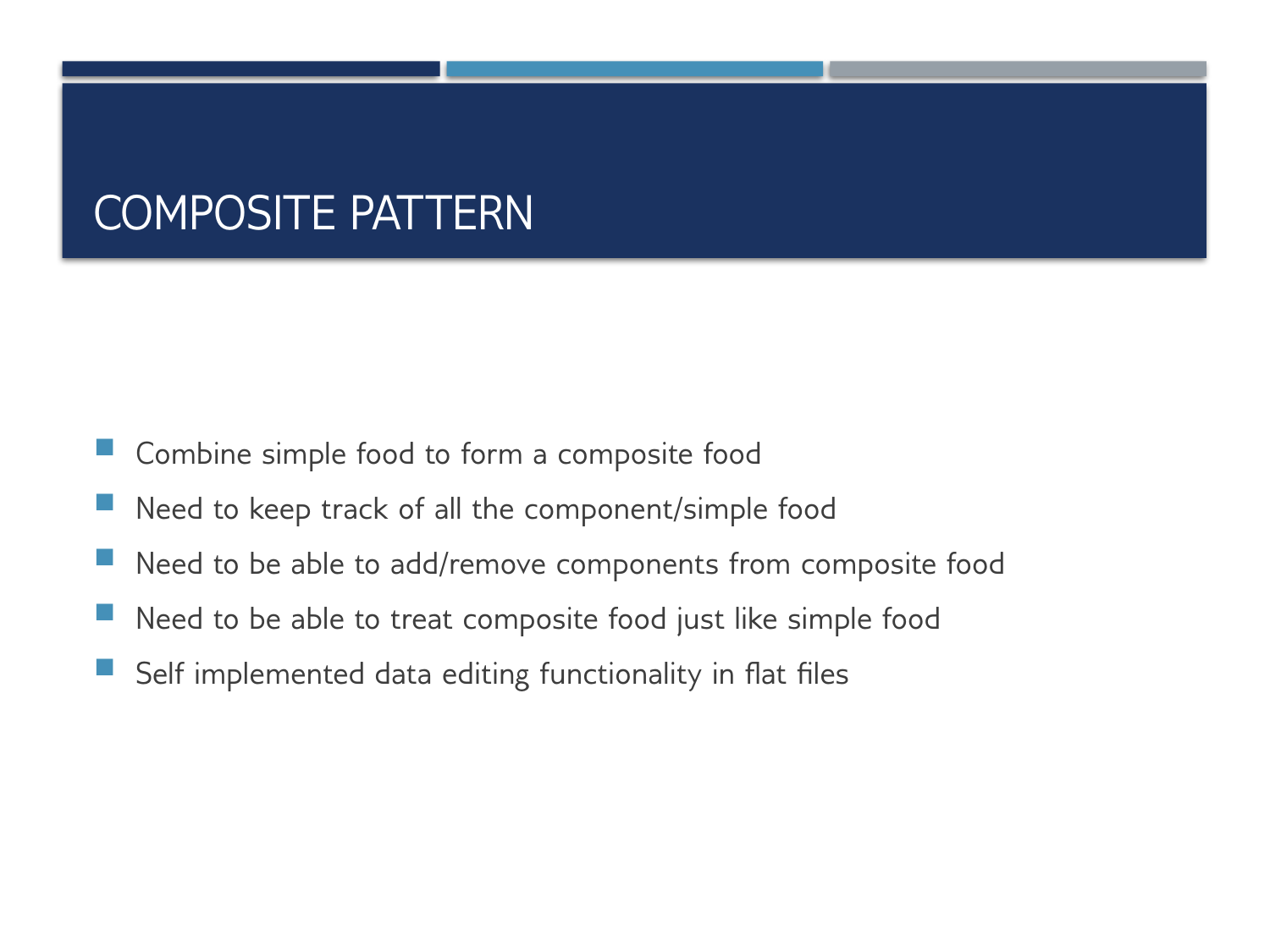

# Composite Pattern
Combine simple food to form a composite food
Need to keep track of all the component/simple food
Need to be able to add/remove components from composite food
Need to be able to treat composite food just like simple food
Self implemented data editing functionality in flat files